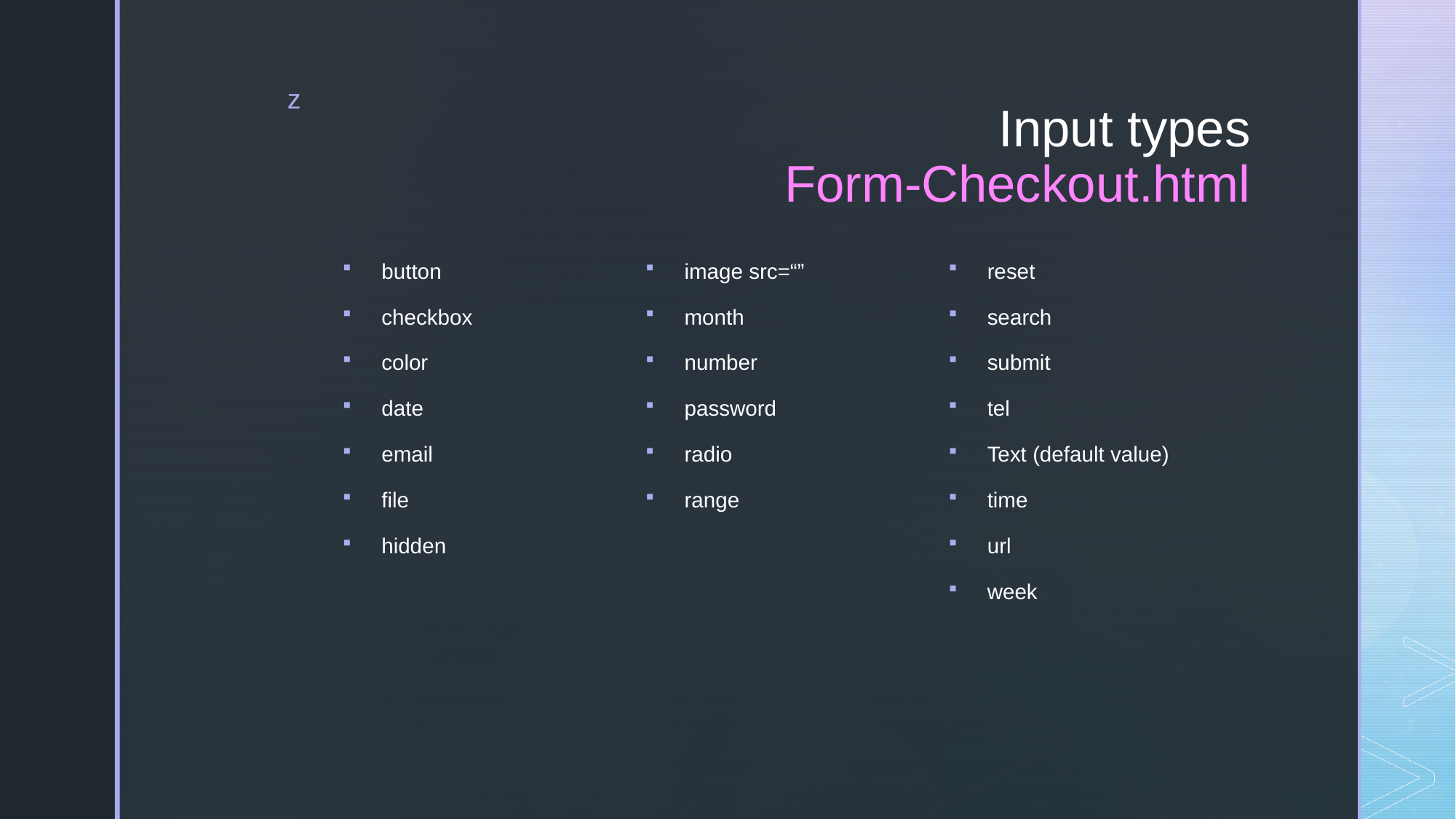

# Input types Form-Checkout.html
button
checkbox
color
date
email
file
hidden

image src=“”
month
number
password
radio
range

reset
search
submit
tel
Text (default value)
time
url
week